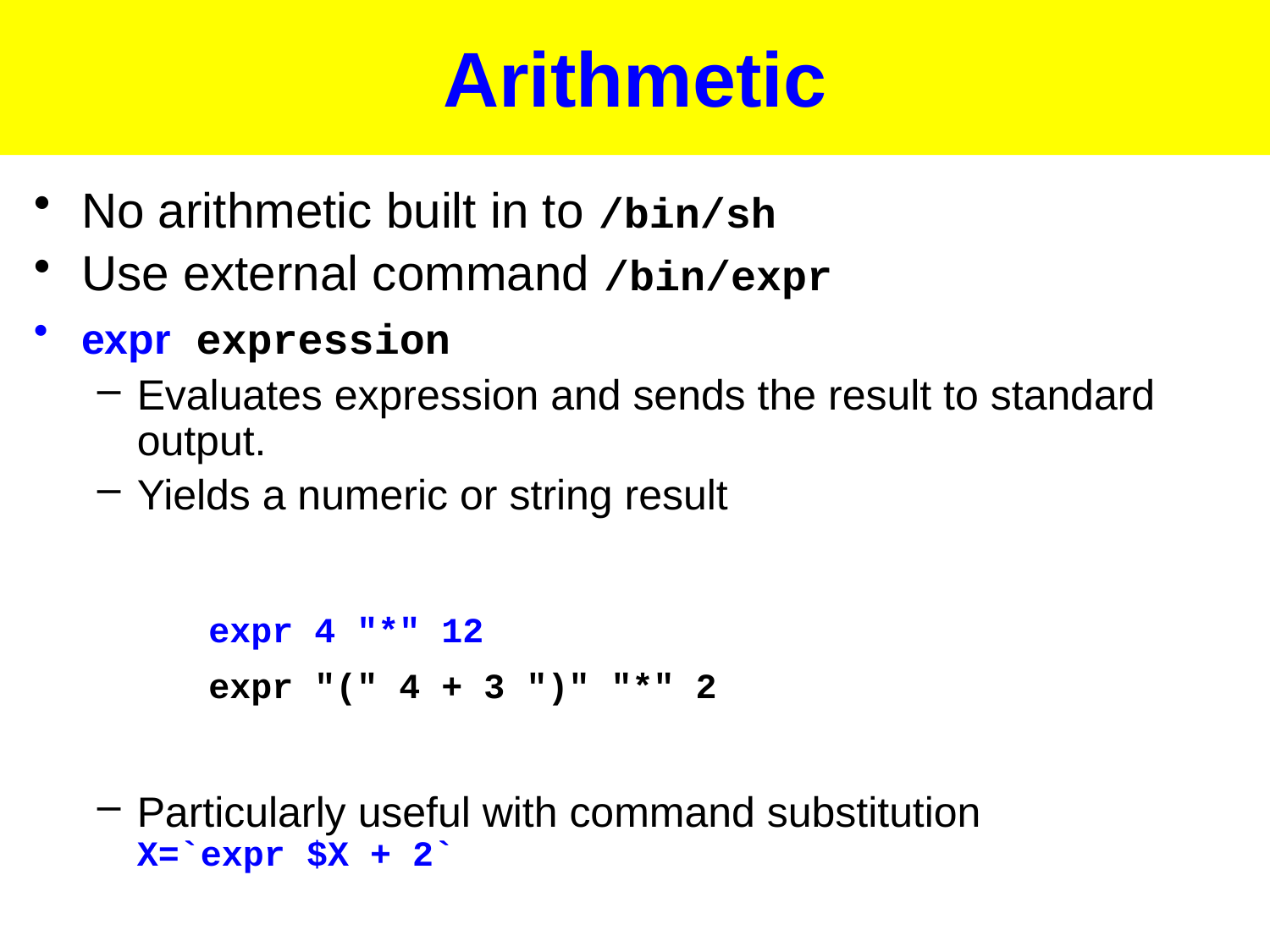

# Arithmetic
No arithmetic built in to /bin/sh
Use external command /bin/expr
expr expression
Evaluates expression and sends the result to standard output.
Yields a numeric or string result

		expr 4 "*" 12
		expr "(" 4 + 3 ")" "*" 2

Particularly useful with command substitution
X=`expr $X + 2`